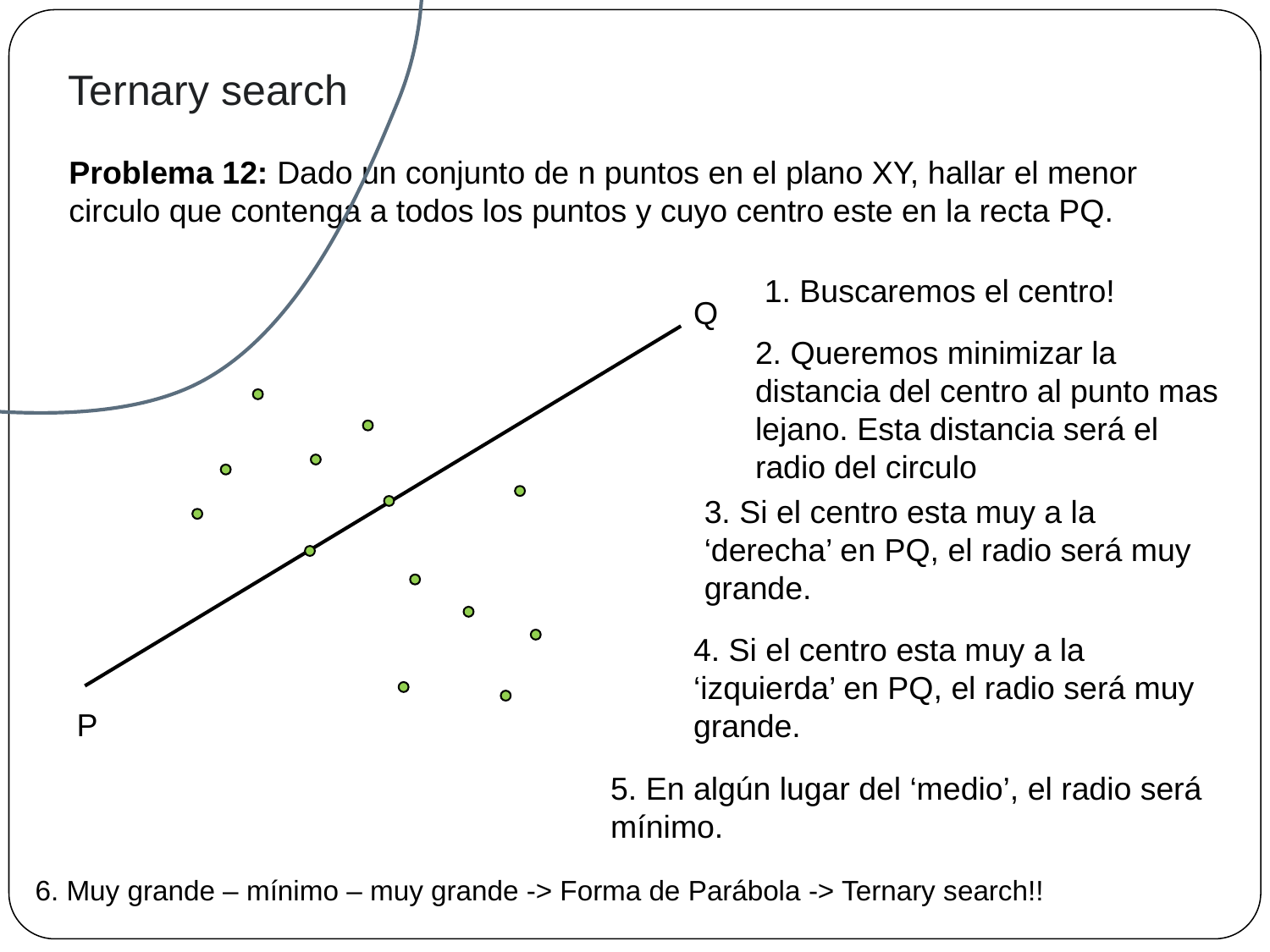

Ternary search

Problema 12: Dado un conjunto de n puntos en el plano XY, hallar el menor circulo que contenga a todos los puntos y cuyo centro este en la recta PQ.
1. Buscaremos el centro!
Q
2. Queremos minimizar la distancia del centro al punto mas lejano. Esta distancia será el radio del circulo

3. Si el centro esta muy a la ‘derecha’ en PQ, el radio será muy grande.

4. Si el centro esta muy a la ‘izquierda’ en PQ, el radio será muy grande.

P
5. En algún lugar del ‘medio’, el radio será mínimo.
6. Muy grande – mínimo – muy grande -> Forma de Parábola -> Ternary search!!